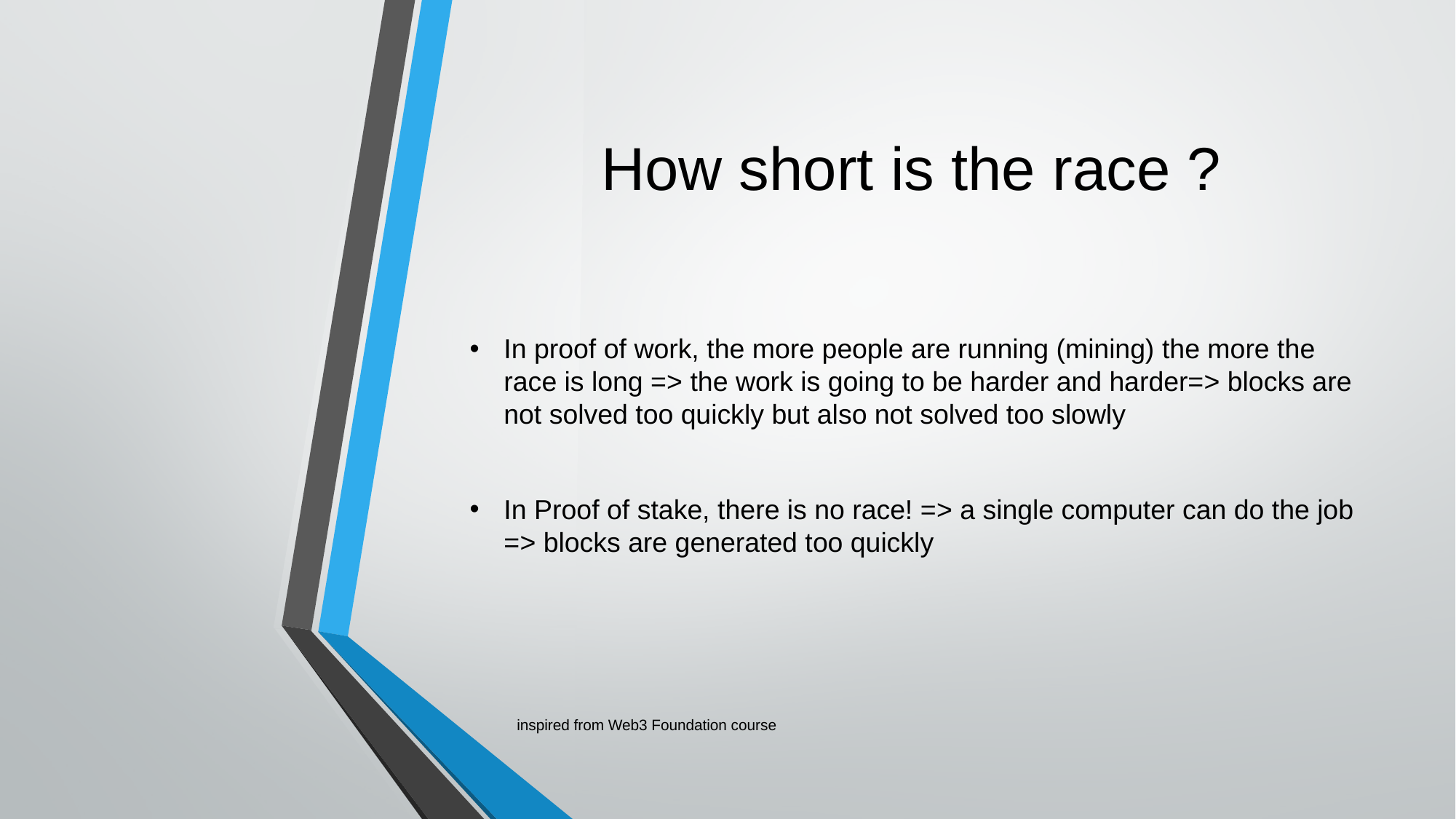

# How short is the race ?
In proof of work, the more people are running (mining) the more the race is long => the work is going to be harder and harder=> blocks are not solved too quickly but also not solved too slowly

In Proof of stake, there is no race! => a single computer can do the job => blocks are generated too quickly

inspired from Web3 Foundation course